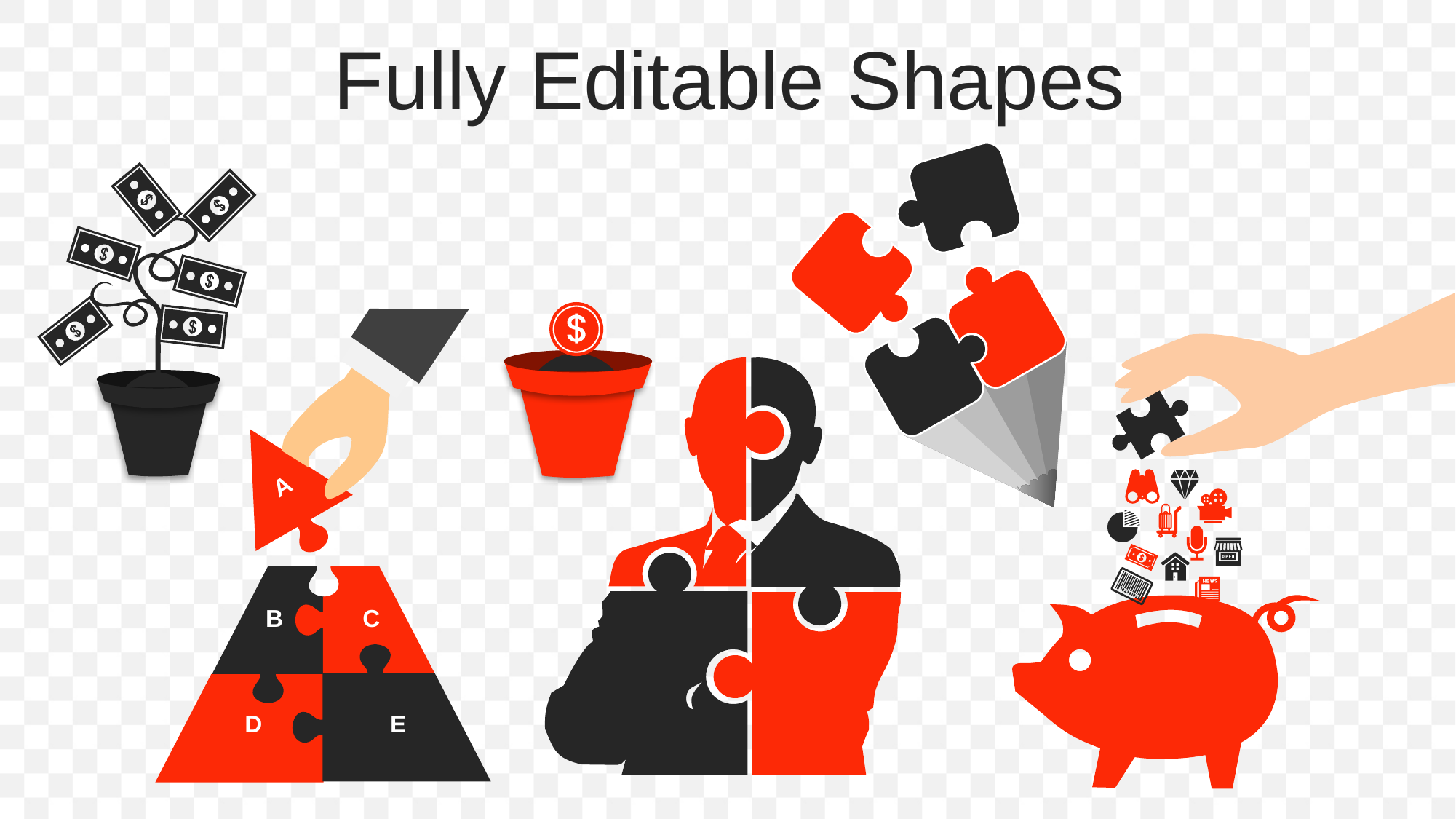

Fully Editable Shapes

A

B
C

D
E